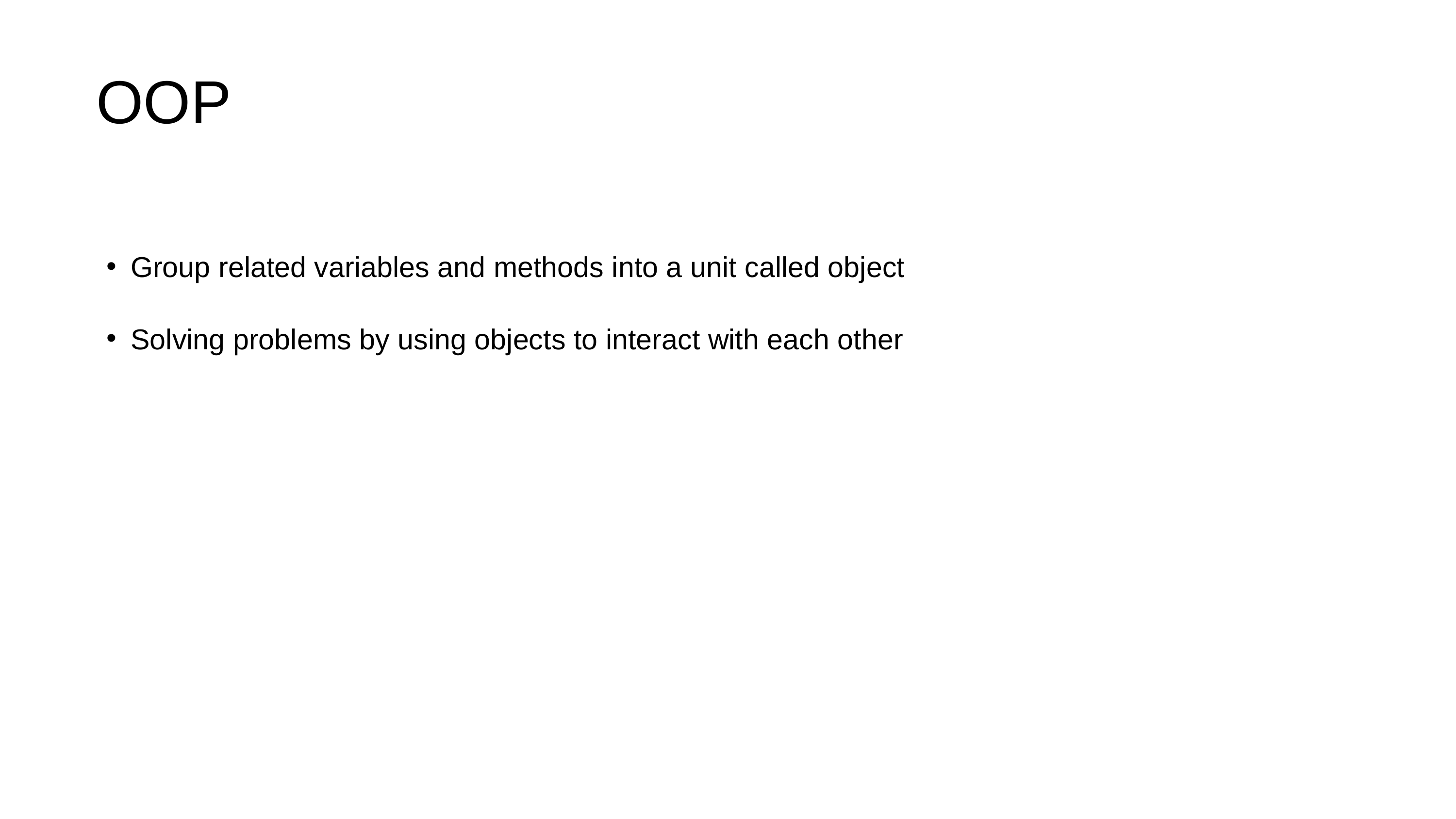

OOP
Group related variables and methods into a unit called object
Solving problems by using objects to interact with each other